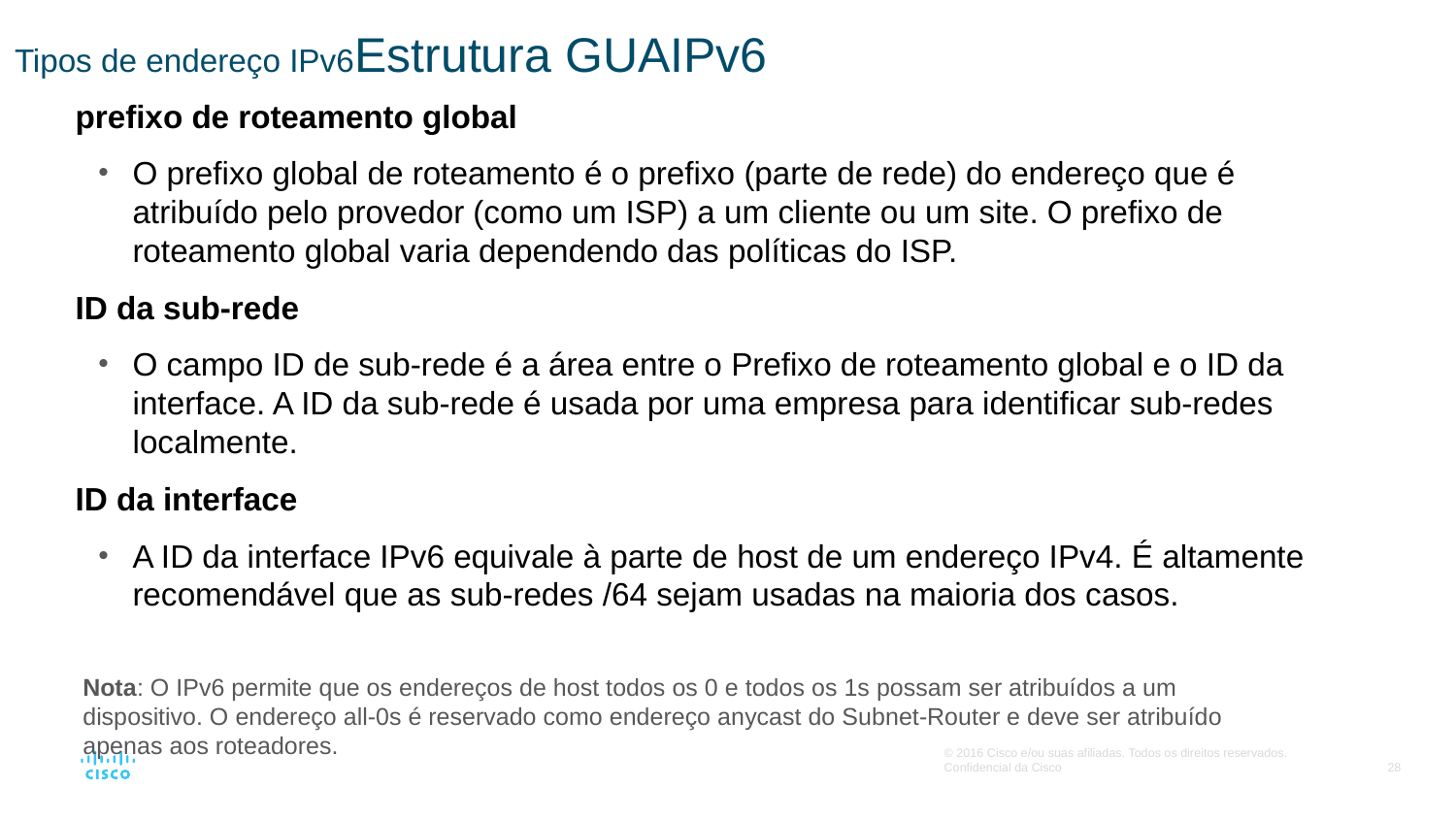

# Tipos de endereço IPv6Estrutura GUAIPv6
prefixo de roteamento global
O prefixo global de roteamento é o prefixo (parte de rede) do endereço que é atribuído pelo provedor (como um ISP) a um cliente ou um site. O prefixo de roteamento global varia dependendo das políticas do ISP.
ID da sub-rede
O campo ID de sub-rede é a área entre o Prefixo de roteamento global e o ID da interface. A ID da sub-rede é usada por uma empresa para identificar sub-redes localmente.
ID da interface
A ID da interface IPv6 equivale à parte de host de um endereço IPv4. É altamente recomendável que as sub-redes /64 sejam usadas na maioria dos casos.

Nota: O IPv6 permite que os endereços de host todos os 0 e todos os 1s possam ser atribuídos a um dispositivo. O endereço all-0s é reservado como endereço anycast do Subnet-Router e deve ser atribuído apenas aos roteadores.